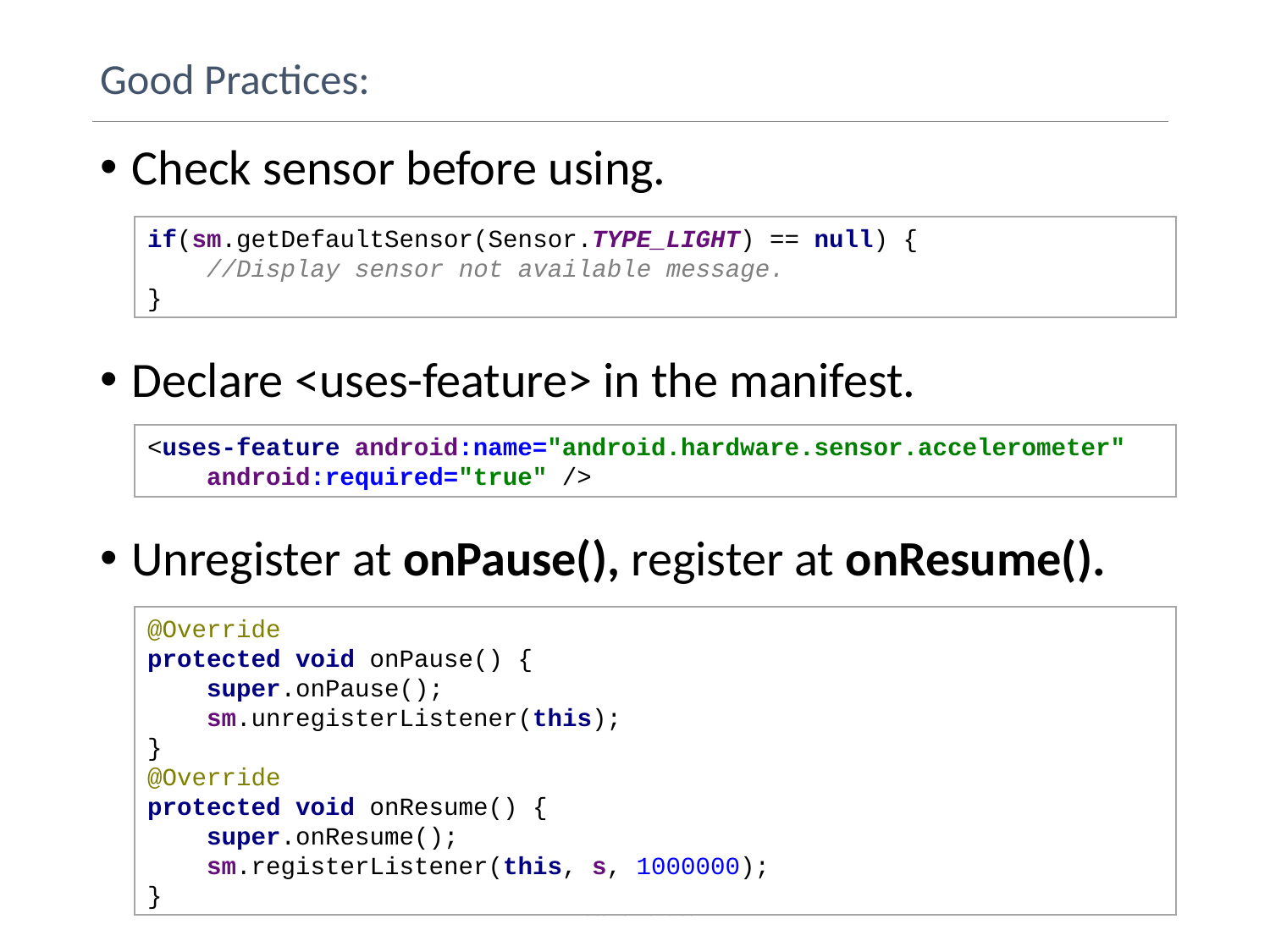

# Good Practices:
Check sensor before using.

Declare <uses-feature> in the manifest.

Unregister at onPause(), register at onResume().
if(sm.getDefaultSensor(Sensor.TYPE_LIGHT) == null) {
    //Display sensor not available message.
}
<uses-feature android:name="android.hardware.sensor.accelerometer"
    android:required="true" />
@Override
protected void onPause() {
    super.onPause();
    sm.unregisterListener(this);
}
@Override
protected void onResume() {
    super.onResume();
    sm.registerListener(this, s, 1000000);
}
Total 32 Slides
11